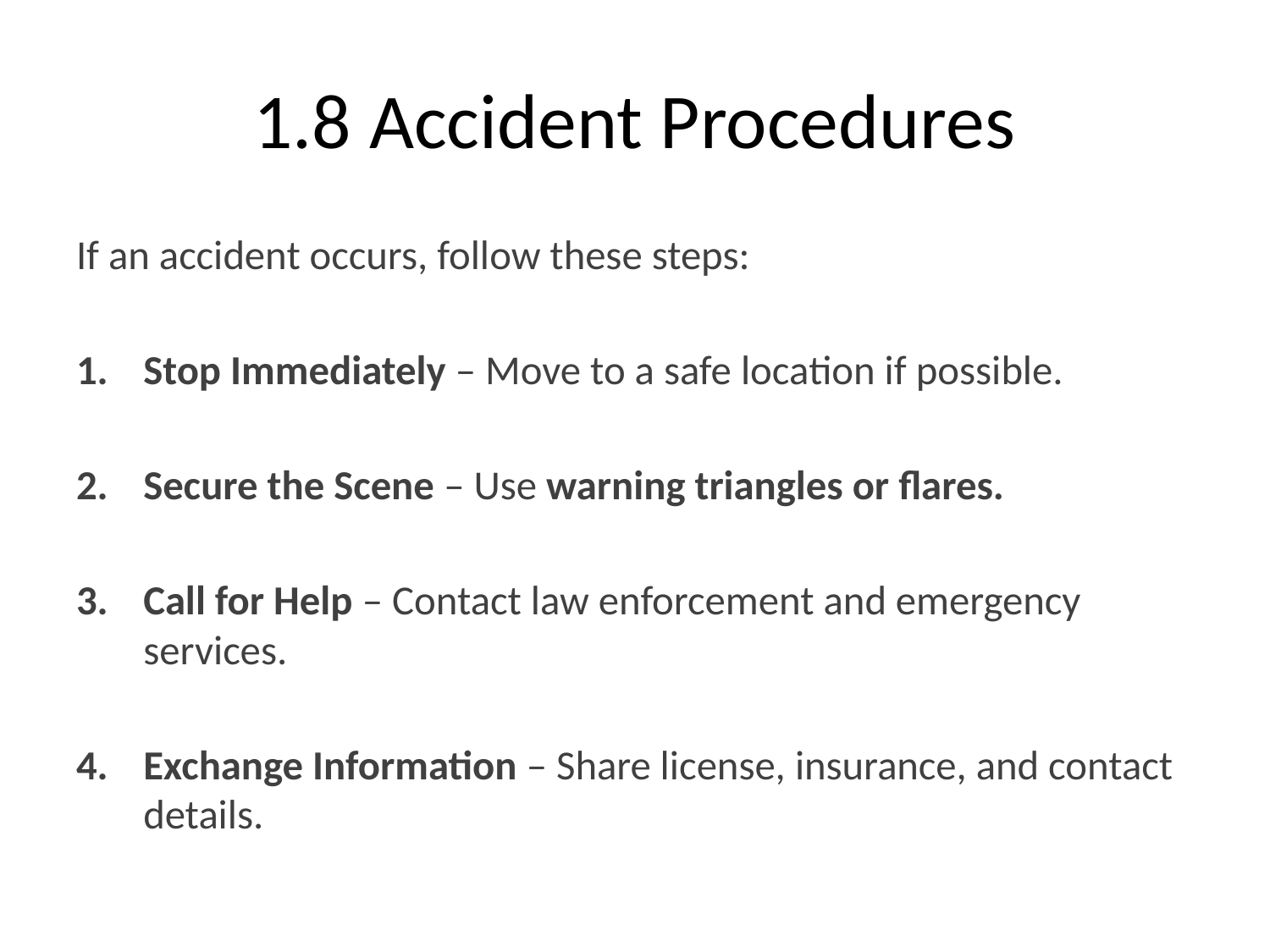

# 1.8 Accident Procedures
If an accident occurs, follow these steps:

Stop Immediately – Move to a safe location if possible.

Secure the Scene – Use warning triangles or flares.

Call for Help – Contact law enforcement and emergency services.

Exchange Information – Share license, insurance, and contact details.